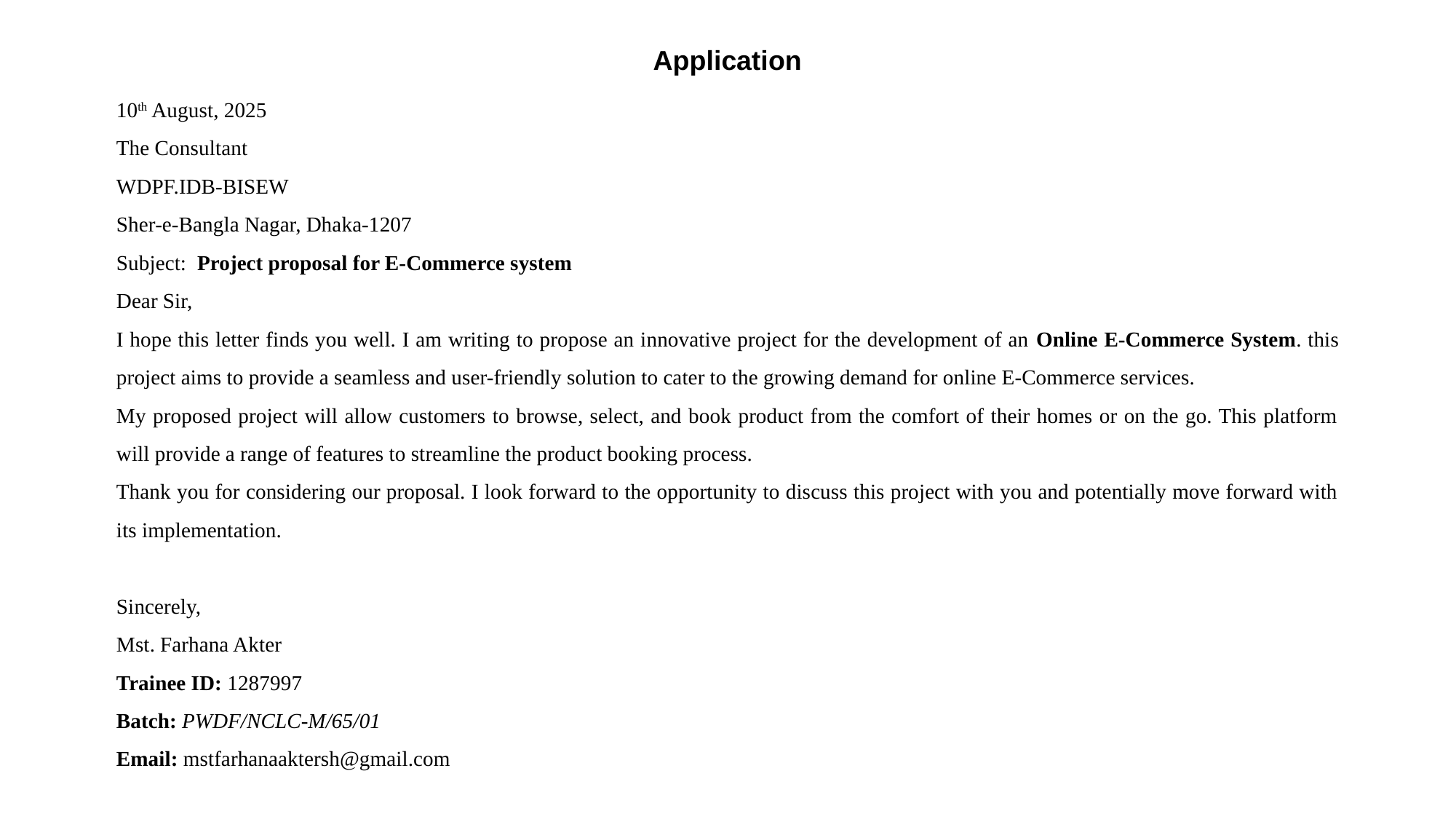

Application
10th August, 2025
The Consultant
WDPF.IDB-BISEW
Sher-e-Bangla Nagar, Dhaka-1207
Subject:  Project proposal for E-Commerce system
Dear Sir,
I hope this letter finds you well. I am writing to propose an innovative project for the development of an Online E-Commerce System. this project aims to provide a seamless and user-friendly solution to cater to the growing demand for online E-Commerce services.
My proposed project will allow customers to browse, select, and book product from the comfort of their homes or on the go. This platform will provide a range of features to streamline the product booking process.
Thank you for considering our proposal. I look forward to the opportunity to discuss this project with you and potentially move forward with its implementation.

Sincerely,
Mst. Farhana Akter
Trainee ID: 1287997
Batch: PWDF/NCLC-M/65/01
Email: mstfarhanaaktersh@gmail.com